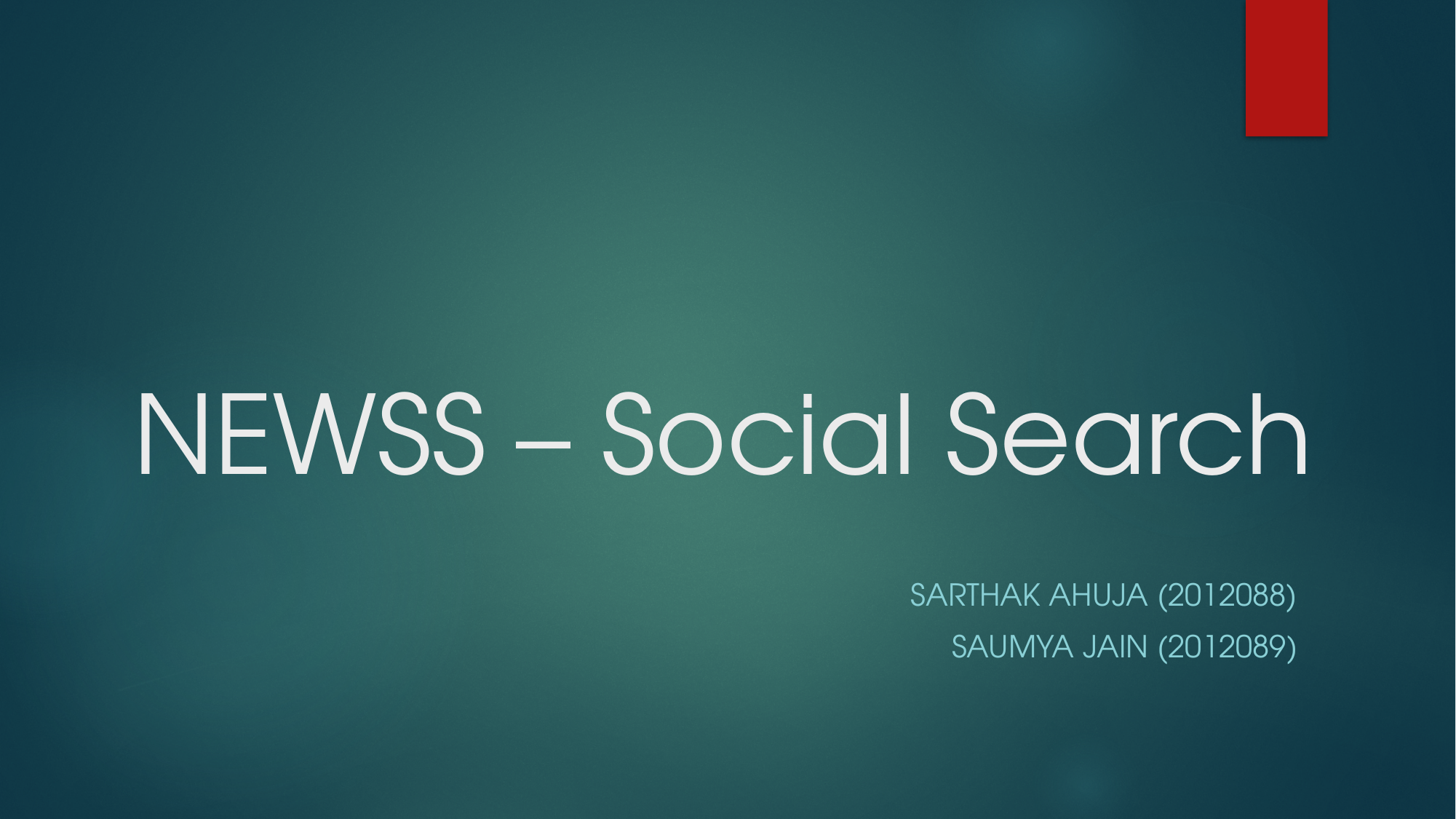

# NEWSS – Social Search
Sarthak Ahuja (2012088)
Saumya jain (2012089)